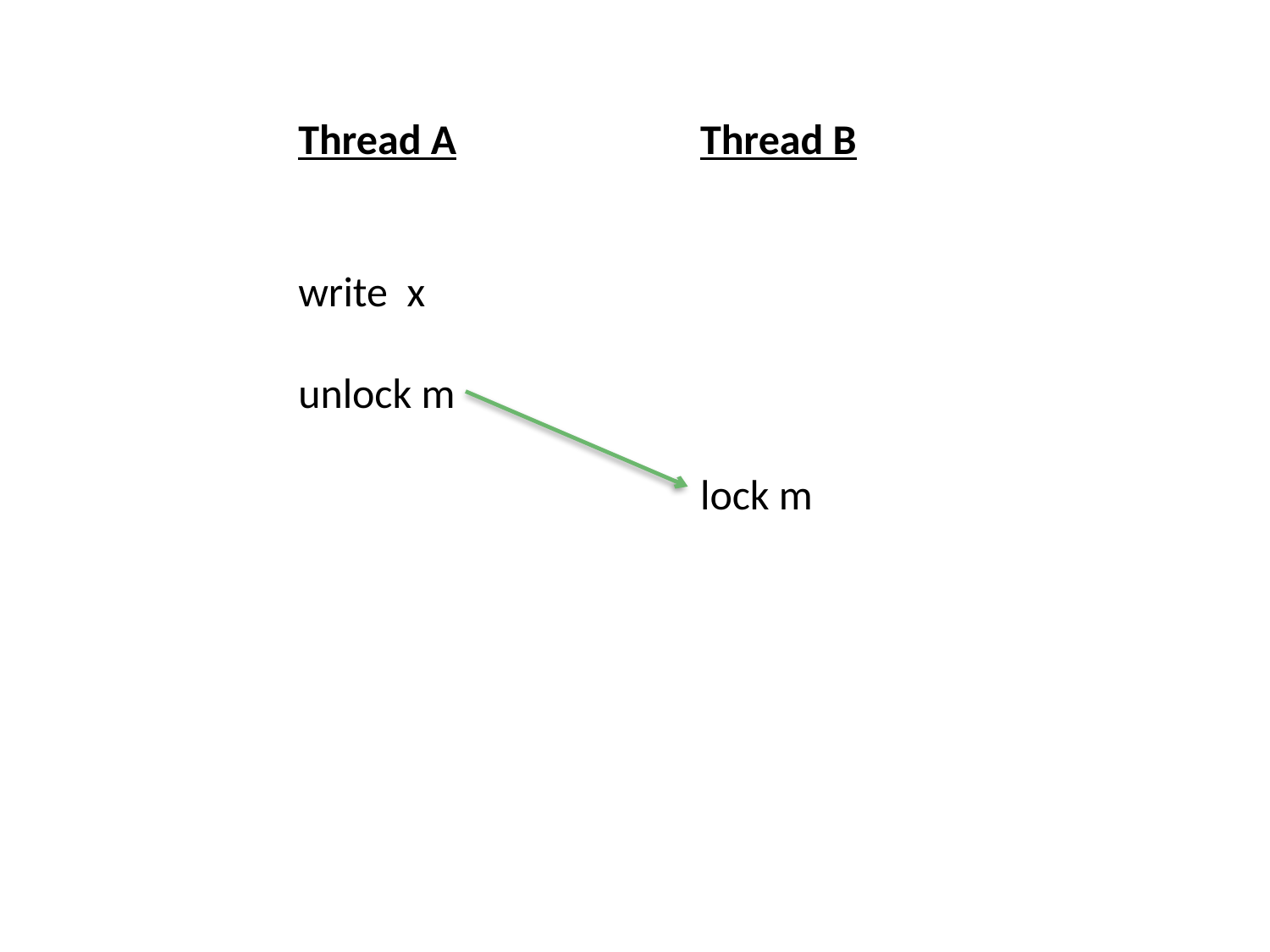

Thread A

write  x

unlock m

Thread B

lock m